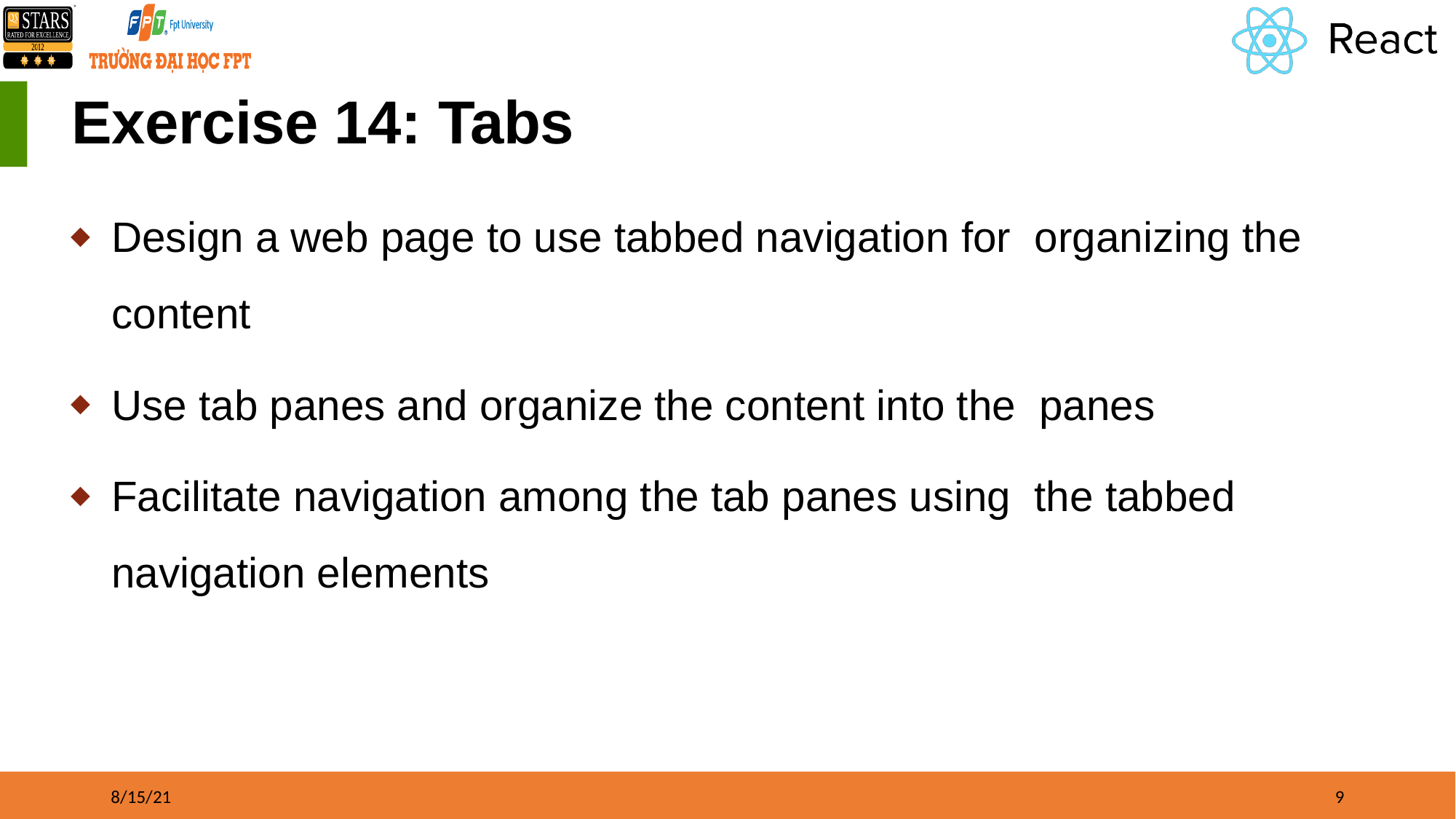

# Exercise 14: Tabs
Design a web page to use tabbed navigation for  organizing the content
Use tab panes and organize the content into the  panes
Facilitate navigation among the tab panes using  the tabbed navigation elements
8/15/21
9